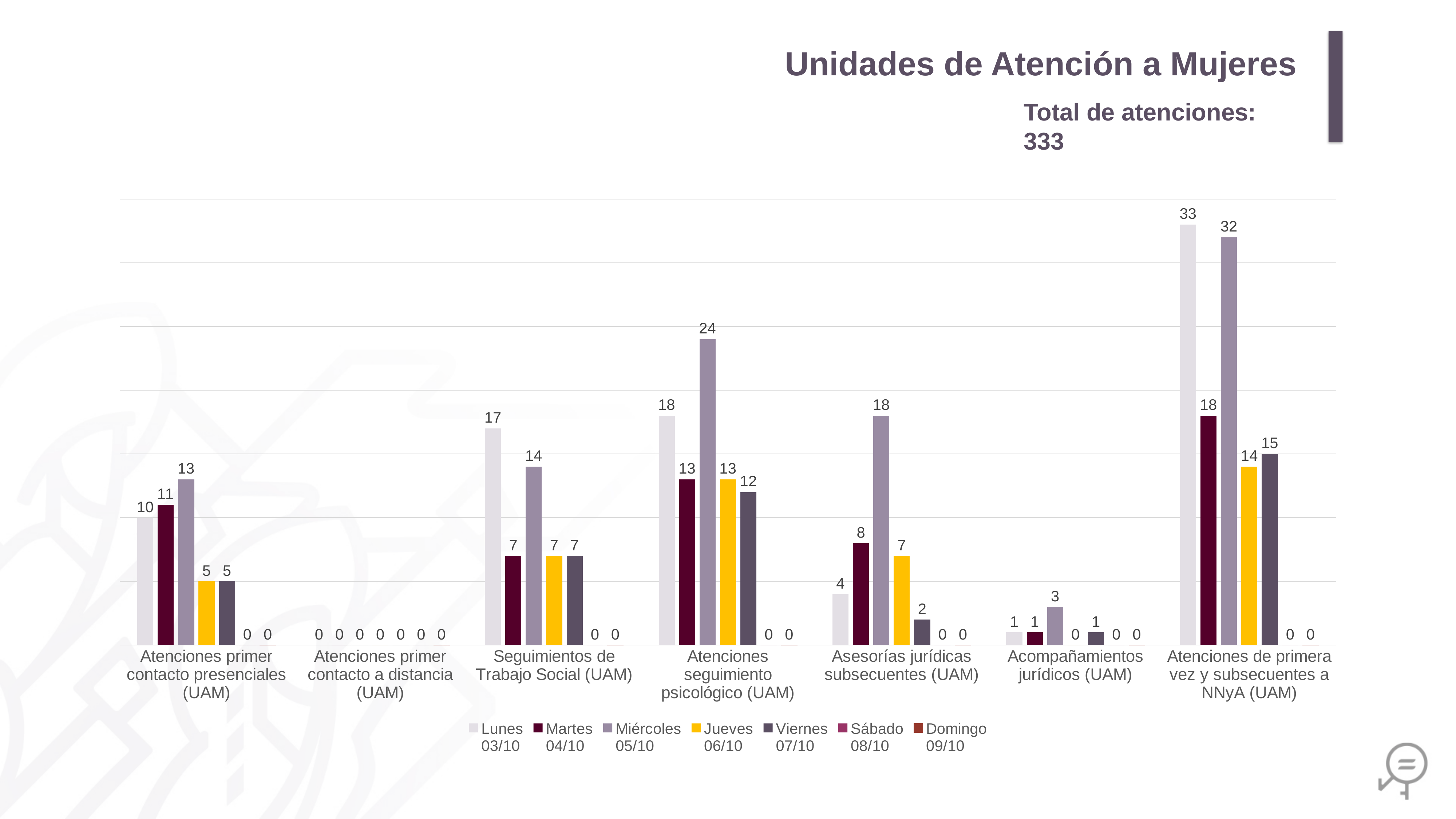

Unidades de Atención a Mujeres
Total de atenciones: 333

### Chart

| Category | Lunes
03/10 | Martes
04/10 | Miércoles
05/10 | Jueves
06/10 | Viernes
07/10 | Sábado
08/10 | Domingo
09/10 |
|---|---|---|---|---|---|---|---|
| Atenciones primer contacto presenciales (UAM) | 10.0 | 11.0 | 13.0 | 5.0 | 5.0 | 0.0 | 0.0 |
| Atenciones primer contacto a distancia (UAM) | 0.0 | 0.0 | 0.0 | 0.0 | 0.0 | 0.0 | 0.0 |
| Seguimientos de Trabajo Social (UAM) | 17.0 | 7.0 | 14.0 | 7.0 | 7.0 | 0.0 | 0.0 |
| Atenciones seguimiento psicológico (UAM) | 18.0 | 13.0 | 24.0 | 13.0 | 12.0 | 0.0 | 0.0 |
| Asesorías jurídicas subsecuentes (UAM) | 4.0 | 8.0 | 18.0 | 7.0 | 2.0 | 0.0 | 0.0 |
| Acompañamientos jurídicos (UAM) | 1.0 | 1.0 | 3.0 | 0.0 | 1.0 | 0.0 | 0.0 |
| Atenciones de primera vez y subsecuentes a NNyA (UAM) | 33.0 | 18.0 | 32.0 | 14.0 | 15.0 | 0.0 | 0.0 |